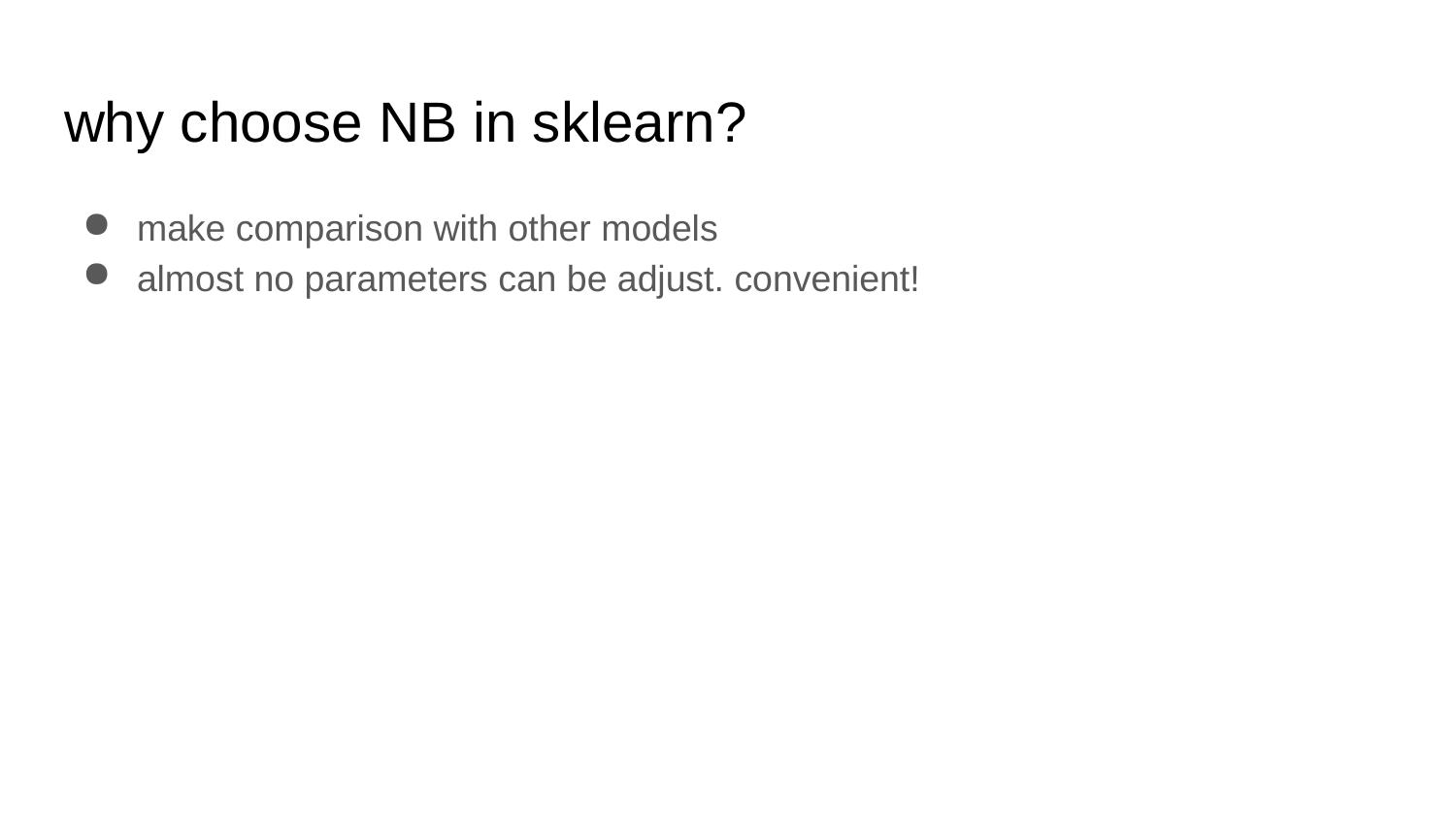

# why choose NB in sklearn?
make comparison with other models
almost no parameters can be adjust. convenient!